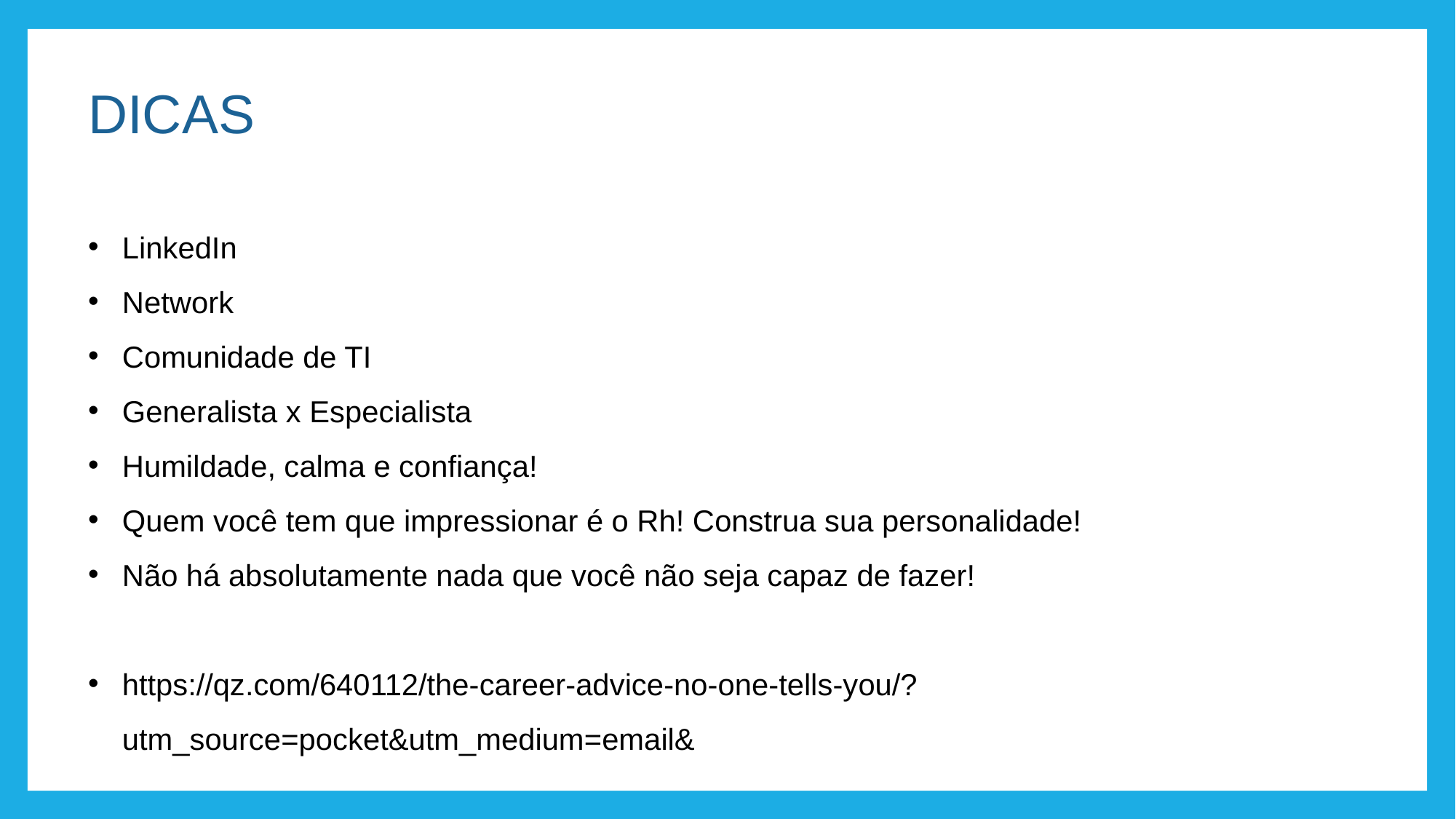

DICAS
LinkedIn
Network
Comunidade de TI
Generalista x Especialista
Humildade, calma e confiança!
Quem você tem que impressionar é o Rh! Construa sua personalidade!
Não há absolutamente nada que você não seja capaz de fazer!

https://qz.com/640112/the-career-advice-no-one-tells-you/?utm_source=pocket&utm_medium=email&